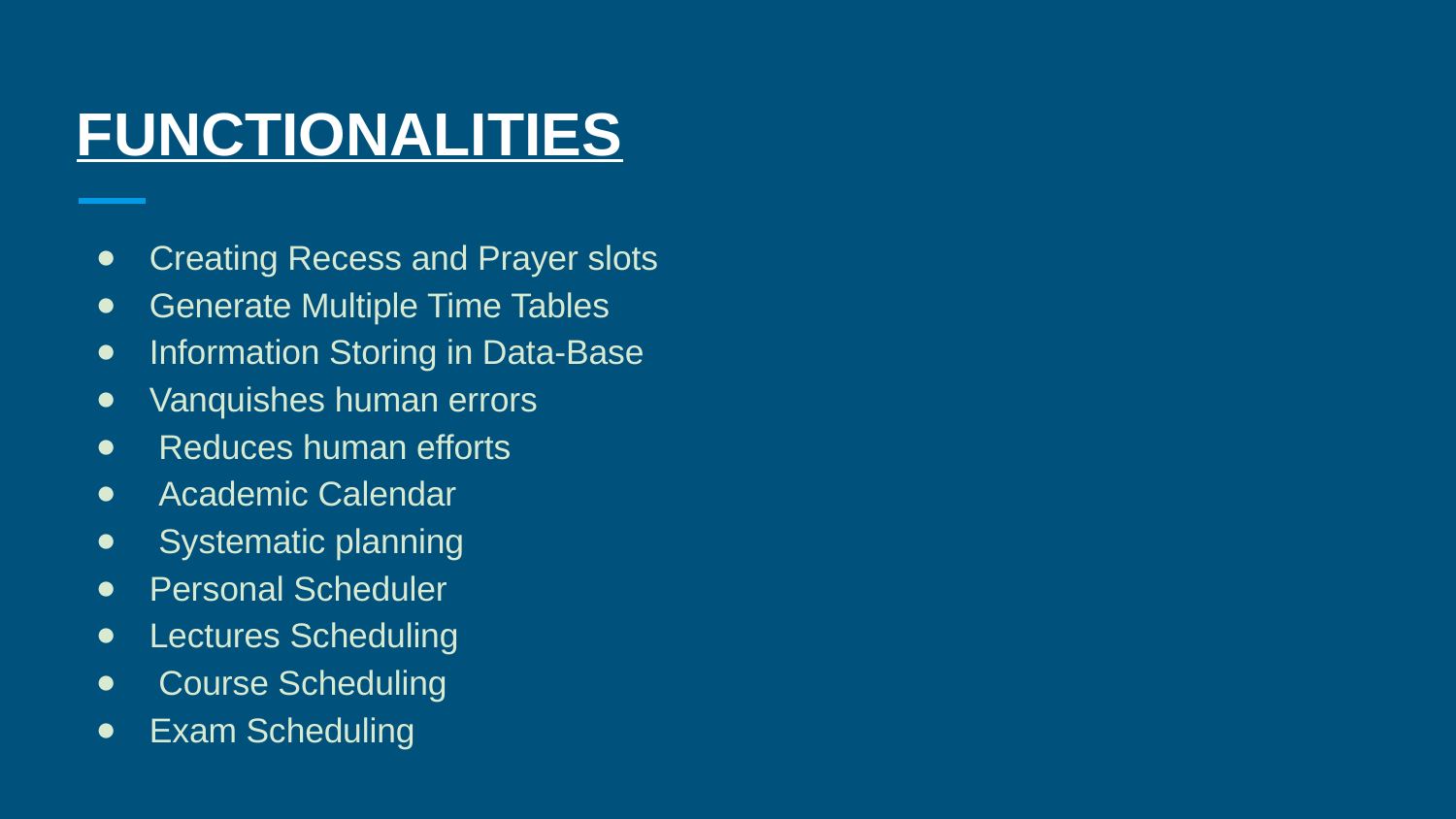

# FUNCTIONALITIES
Creating Recess and Prayer slots
Generate Multiple Time Tables
Information Storing in Data-Base
Vanquishes human errors
 Reduces human efforts
 Academic Calendar
 Systematic planning
Personal Scheduler
Lectures Scheduling
 Course Scheduling
Exam Scheduling